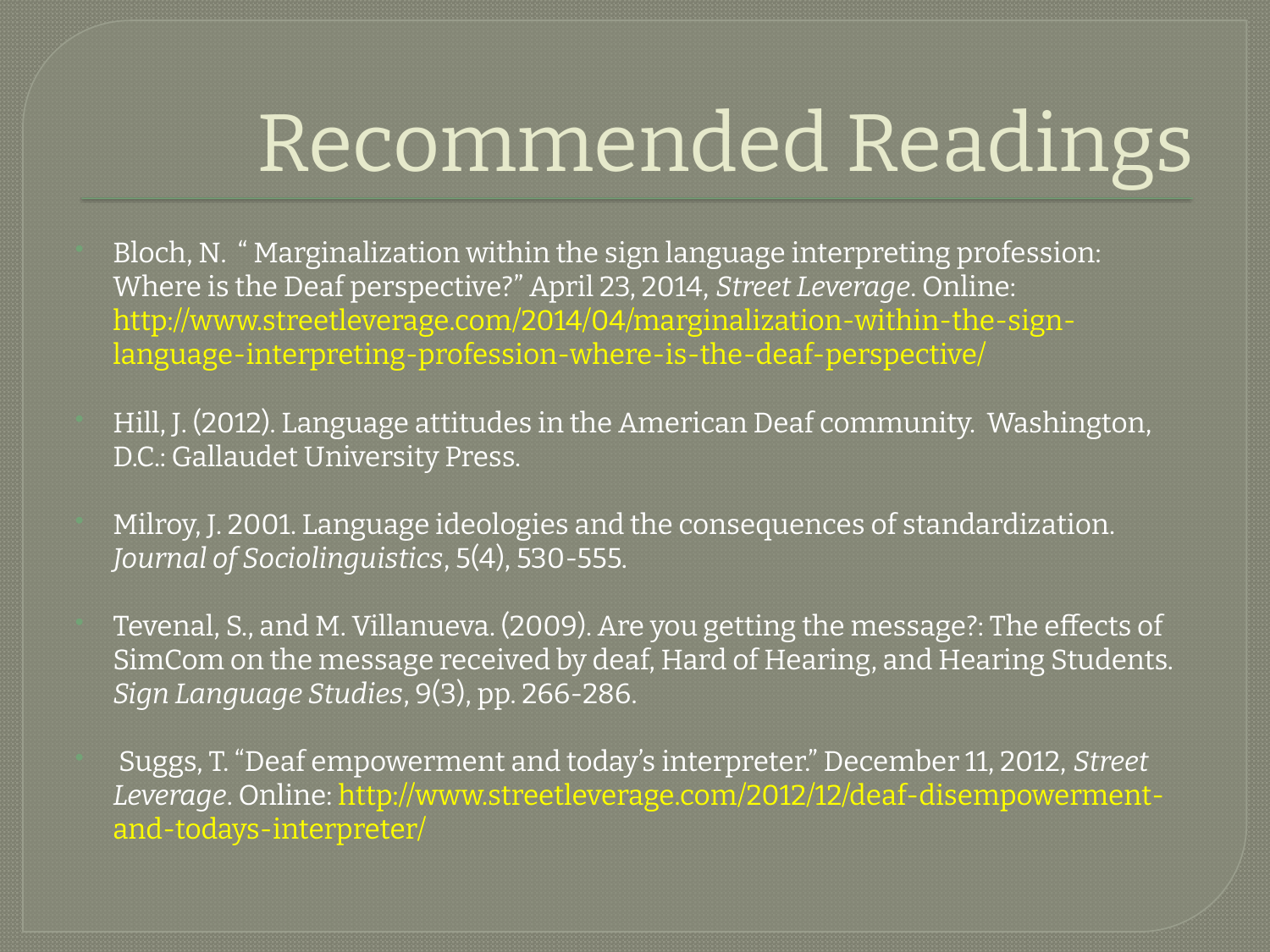

# Recommended Readings
Bloch, N.  “ Marginalization within the sign language interpreting profession:  Where is the Deaf perspective?” April 23, 2014, Street Leverage. Online: http://www.streetleverage.com/2014/04/marginalization-within-the-sign-language-interpreting-profession-where-is-the-deaf-perspective/

Hill, J. (2012). Language attitudes in the American Deaf community.  Washington, D.C.: Gallaudet University Press.
Milroy, J. 2001. Language ideologies and the consequences of standardization. Journal of Sociolinguistics, 5(4), 530-555.

Tevenal, S., and M. Villanueva. (2009). Are you getting the message?: The effects of SimCom on the message received by deaf, Hard of Hearing, and Hearing Students. Sign Language Studies, 9(3), pp. 266-286.
 Suggs, T. “Deaf empowerment and today’s interpreter.” December 11, 2012, Street Leverage. Online: http://www.streetleverage.com/2012/12/deaf-disempowerment-and-todays-interpreter/